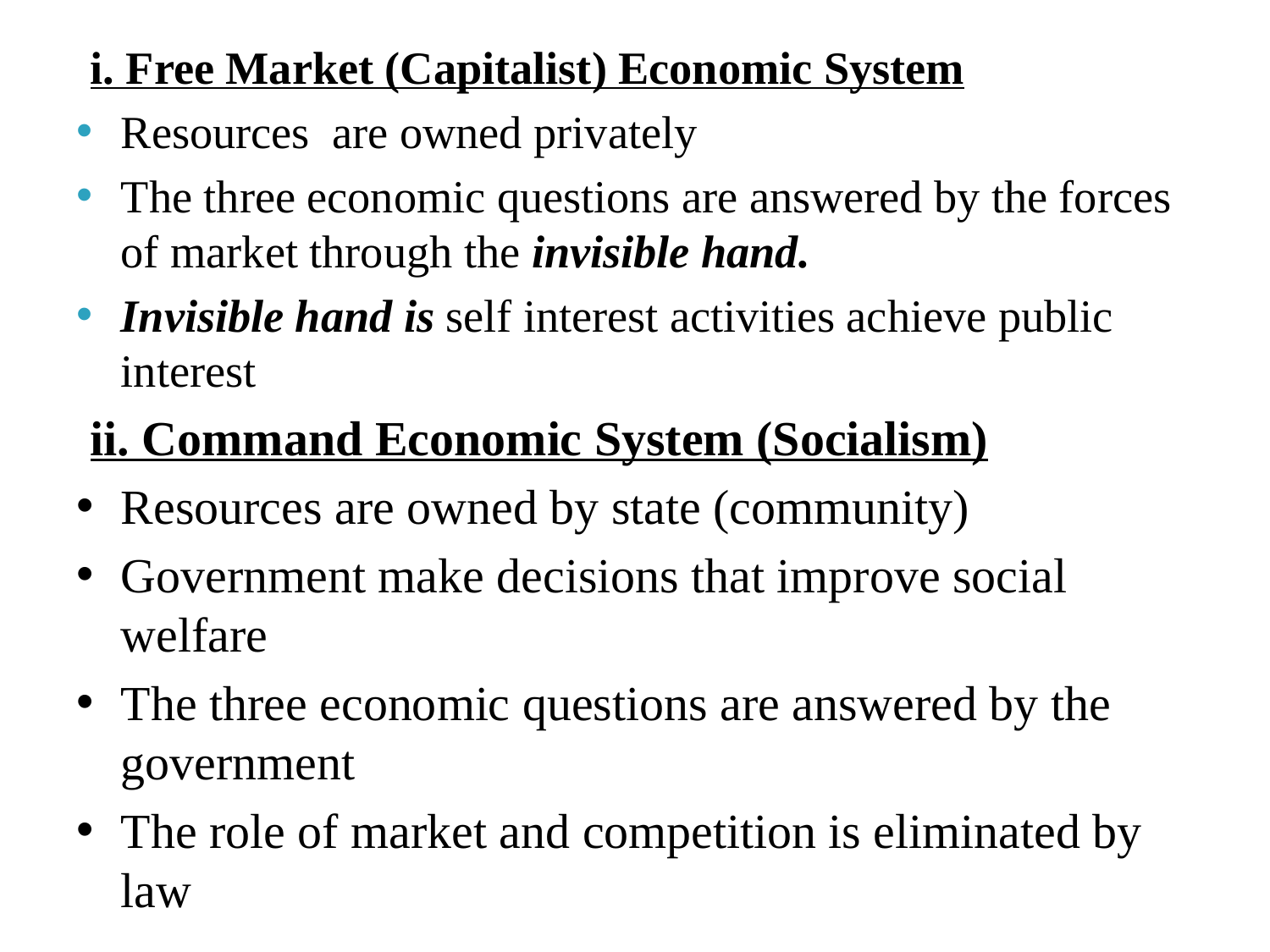

i. Free Market (Capitalist) Economic System
Resources  are owned privately
The three economic questions are answered by the forces of market through the invisible hand.
Invisible hand is self interest activities achieve public interest
ii. Command Economic System (Socialism)
Resources are owned by state (community)
Government make decisions that improve social welfare
The three economic questions are answered by the government
The role of market and competition is eliminated by law